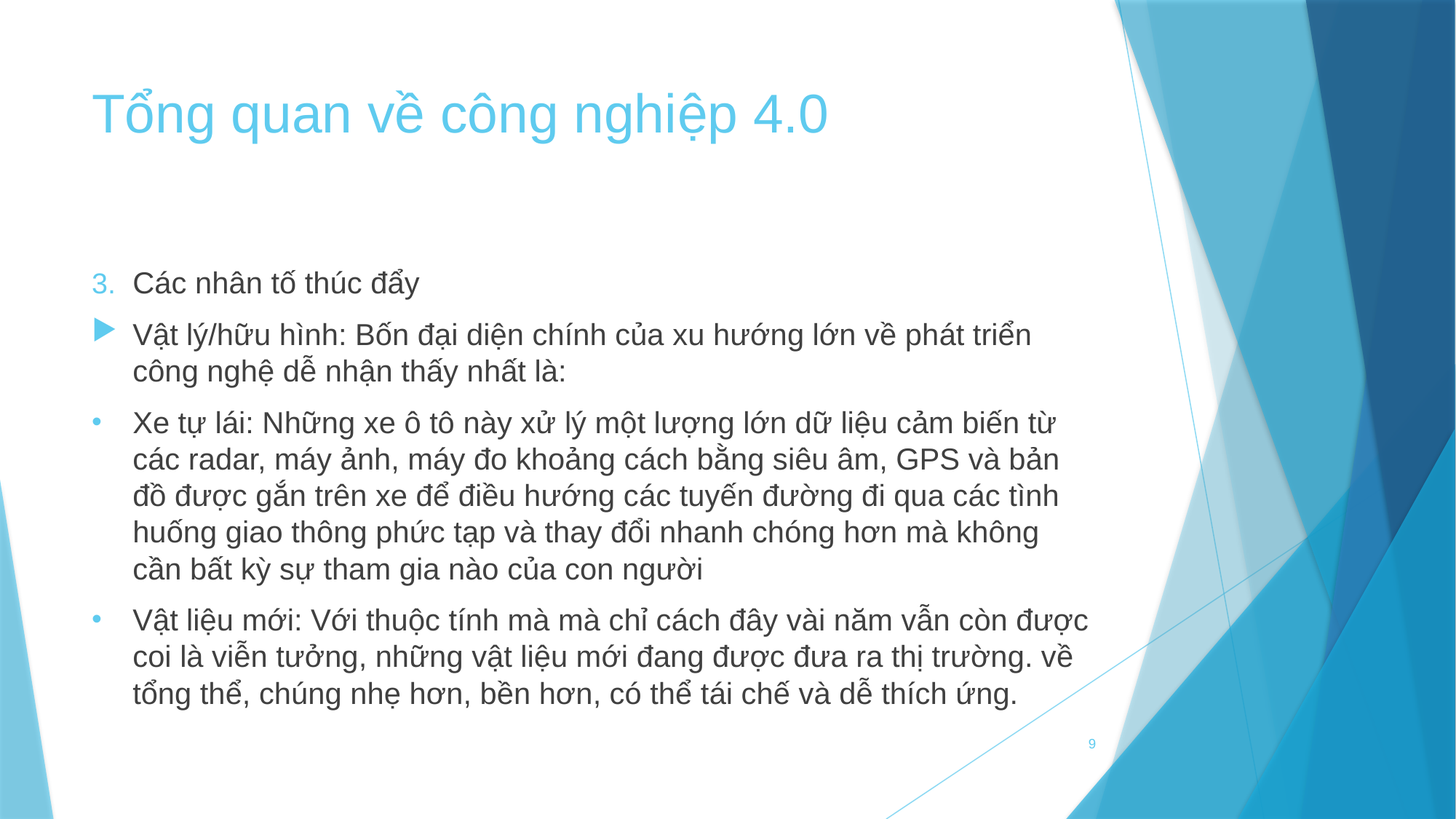

# Tổng quan về công nghiệp 4.0
Các nhân tố thúc đẩy
Vật lý/hữu hình: Bốn đại diện chính của xu hướng lớn về phát triển công nghệ dễ nhận thấy nhất là:
Xe tự lái: Những xe ô tô này xử lý một lượng lớn dữ liệu cảm biến từ các radar, máy ảnh, máy đo khoảng cách bằng siêu âm, GPS và bản đồ được gắn trên xe để điều hướng các tuyến đường đi qua các tình huống giao thông phức tạp và thay đổi nhanh chóng hơn mà không cần bất kỳ sự tham gia nào của con người
Vật liệu mới: Với thuộc tính mà mà chỉ cách đây vài năm vẫn còn được coi là viễn tưởng, những vật liệu mới đang được đưa ra thị trường. về tổng thể, chúng nhẹ hơn, bền hơn, có thể tái chế và dễ thích ứng.
9